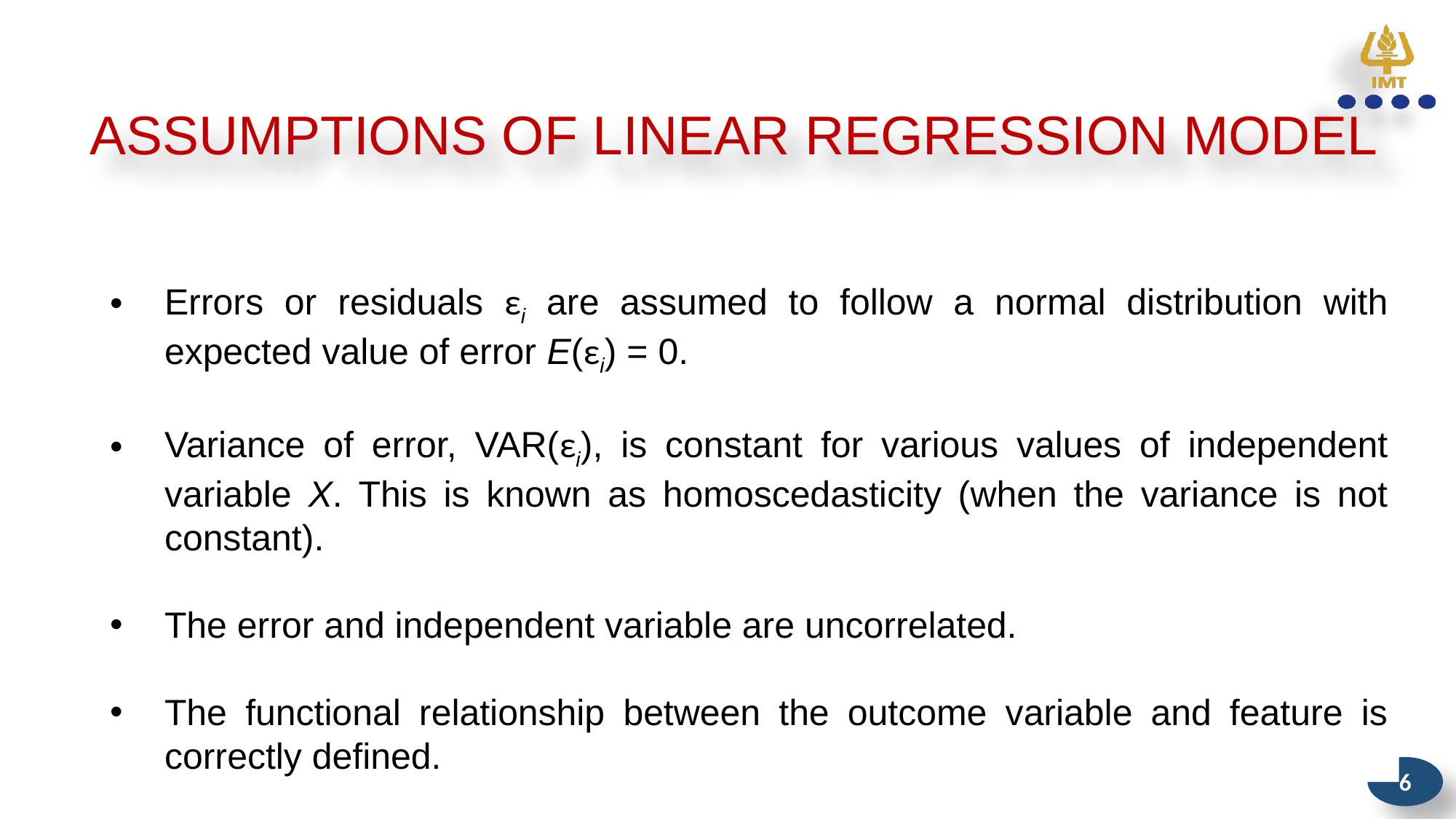

# Assumptions of linear Regression Model
Errors or residuals εi are assumed to follow a normal distribution with expected value of error E(εi) = 0.

Variance of error, VAR(εi), is constant for various values of independent variable X. This is known as homoscedasticity (when the variance is not constant).

The error and independent variable are uncorrelated.

The functional relationship between the outcome variable and feature is correctly defined.